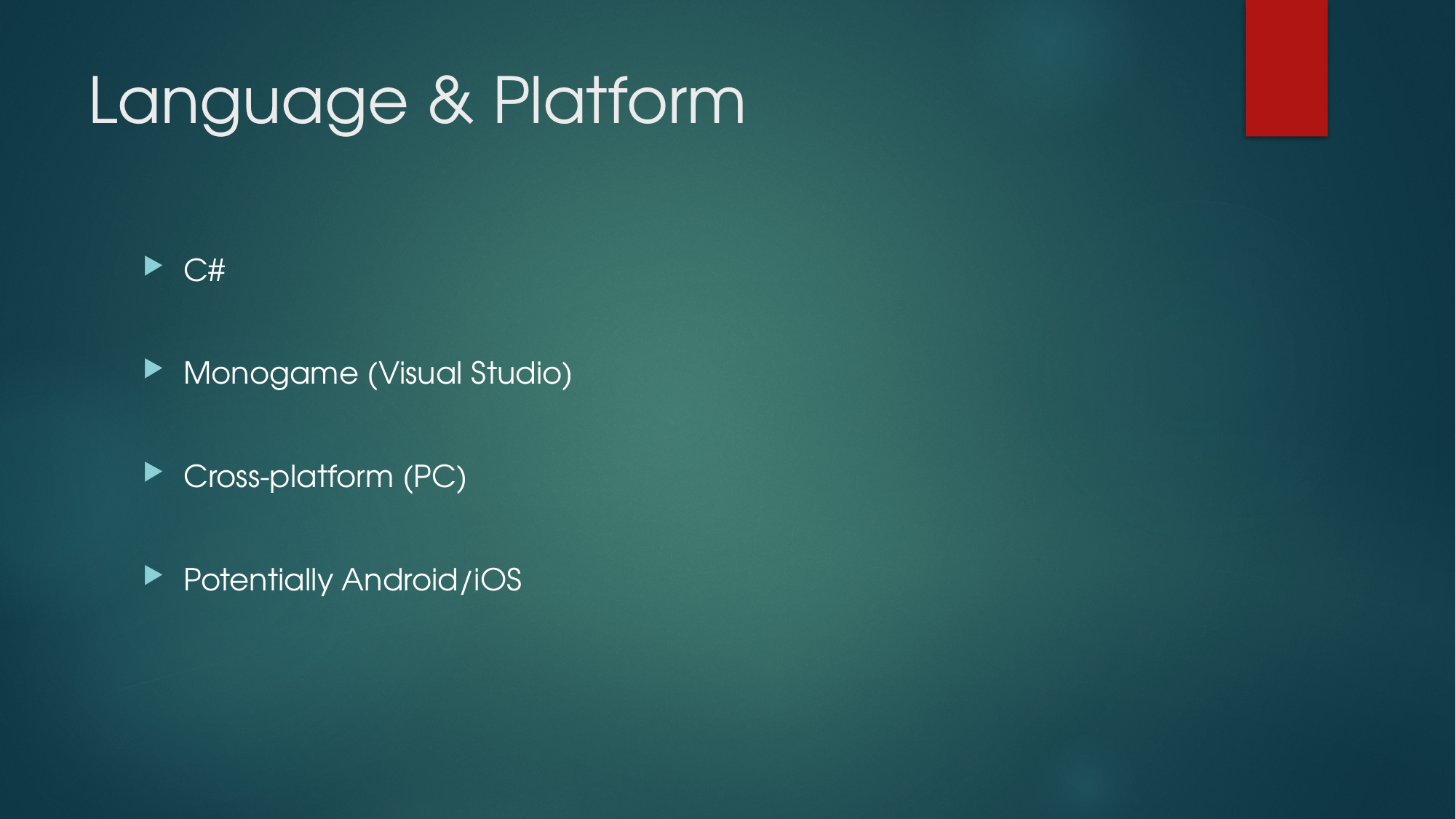

# Language & Platform
C#

Monogame (Visual Studio)

Cross-platform (PC)

Potentially Android/iOS